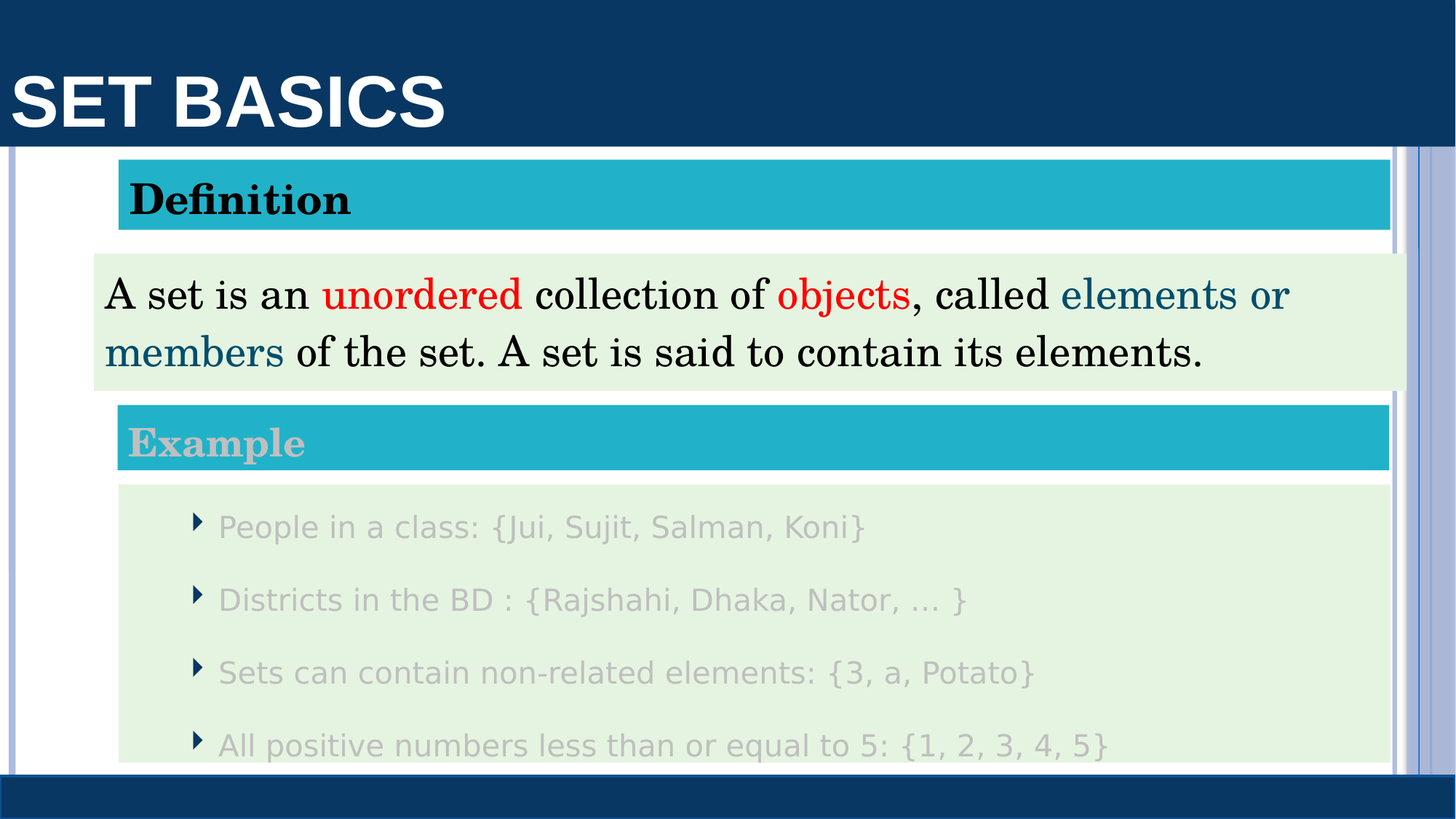

# Set Basics
Definition
A set is an unordered collection of objects, called elements or members of the set. A set is said to contain its elements.
Example
People in a class: {Jui, Sujit, Salman, Koni}
Districts in the BD : {Rajshahi, Dhaka, Nator, … }
Sets can contain non-related elements: {3, a, Potato}
All positive numbers less than or equal to 5: {1, 2, 3, 4, 5}